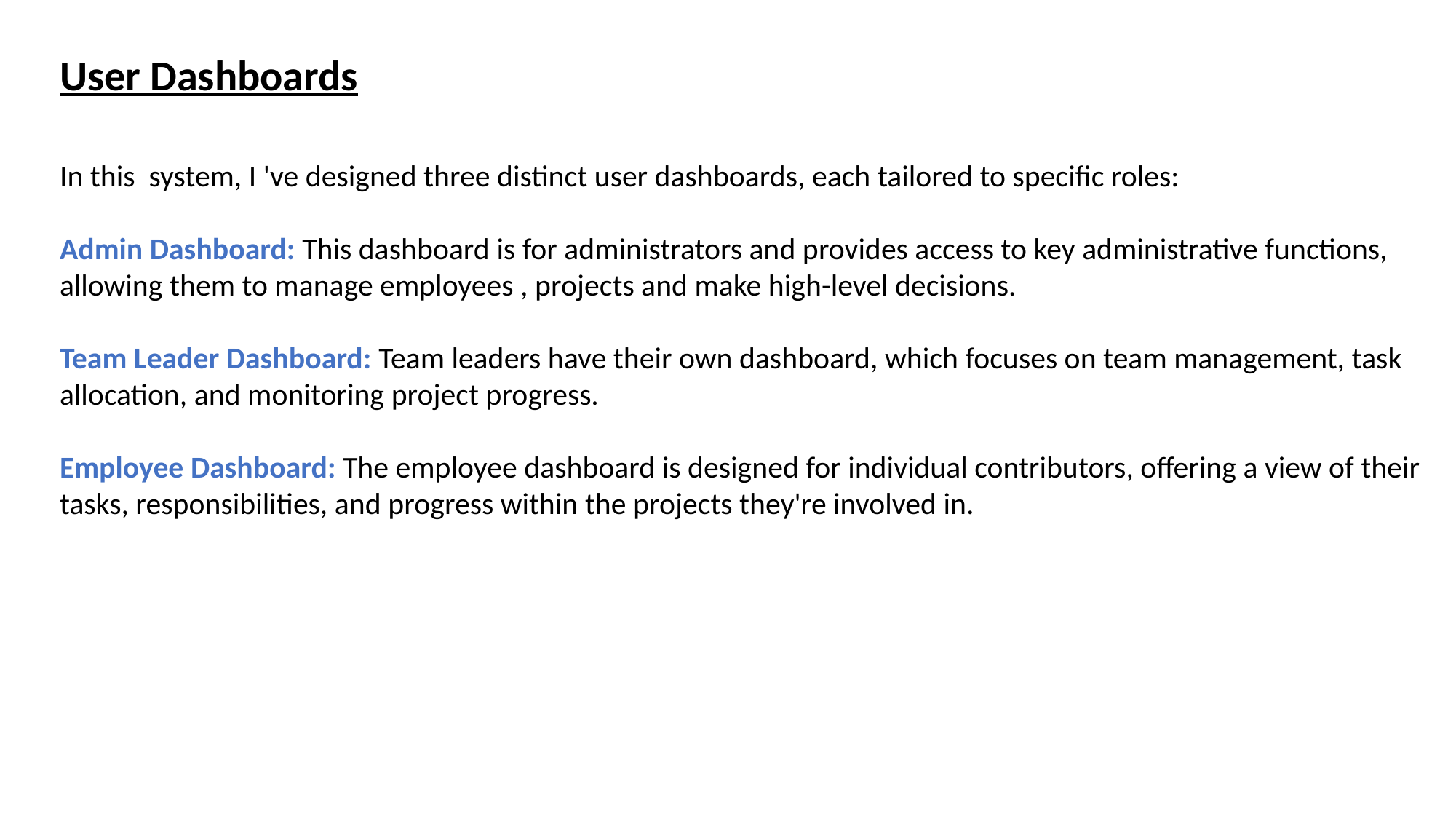

User Dashboards
In this  system, I 've designed three distinct user dashboards, each tailored to specific roles:

Admin Dashboard: This dashboard is for administrators and provides access to key administrative functions, allowing them to manage employees , projects and make high-level decisions.

Team Leader Dashboard: Team leaders have their own dashboard, which focuses on team management, task allocation, and monitoring project progress.

Employee Dashboard: The employee dashboard is designed for individual contributors, offering a view of their tasks, responsibilities, and progress within the projects they're involved in.